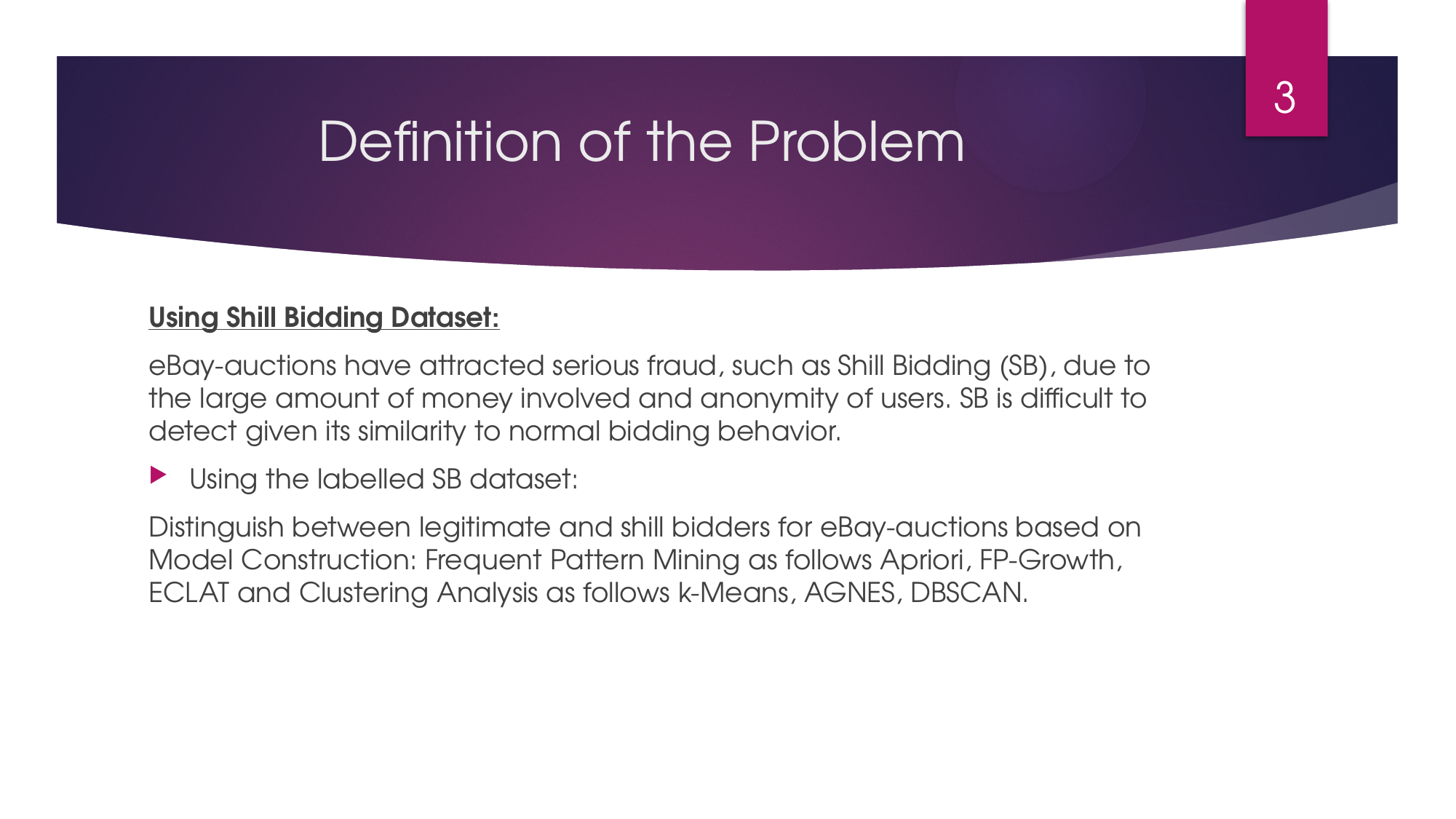

3
# Definition of the Problem
Using Shill Bidding Dataset:
eBay-auctions have attracted serious fraud, such as Shill Bidding (SB), due to the large amount of money involved and anonymity of users. SB is difficult to detect given its similarity to normal bidding behavior.
Using the labelled SB dataset:
Distinguish between legitimate and shill bidders for eBay-auctions based on Model Construction: Frequent Pattern Mining as follows Apriori, FP-Growth, ECLAT and Clustering Analysis as follows k-Means, AGNES, DBSCAN.